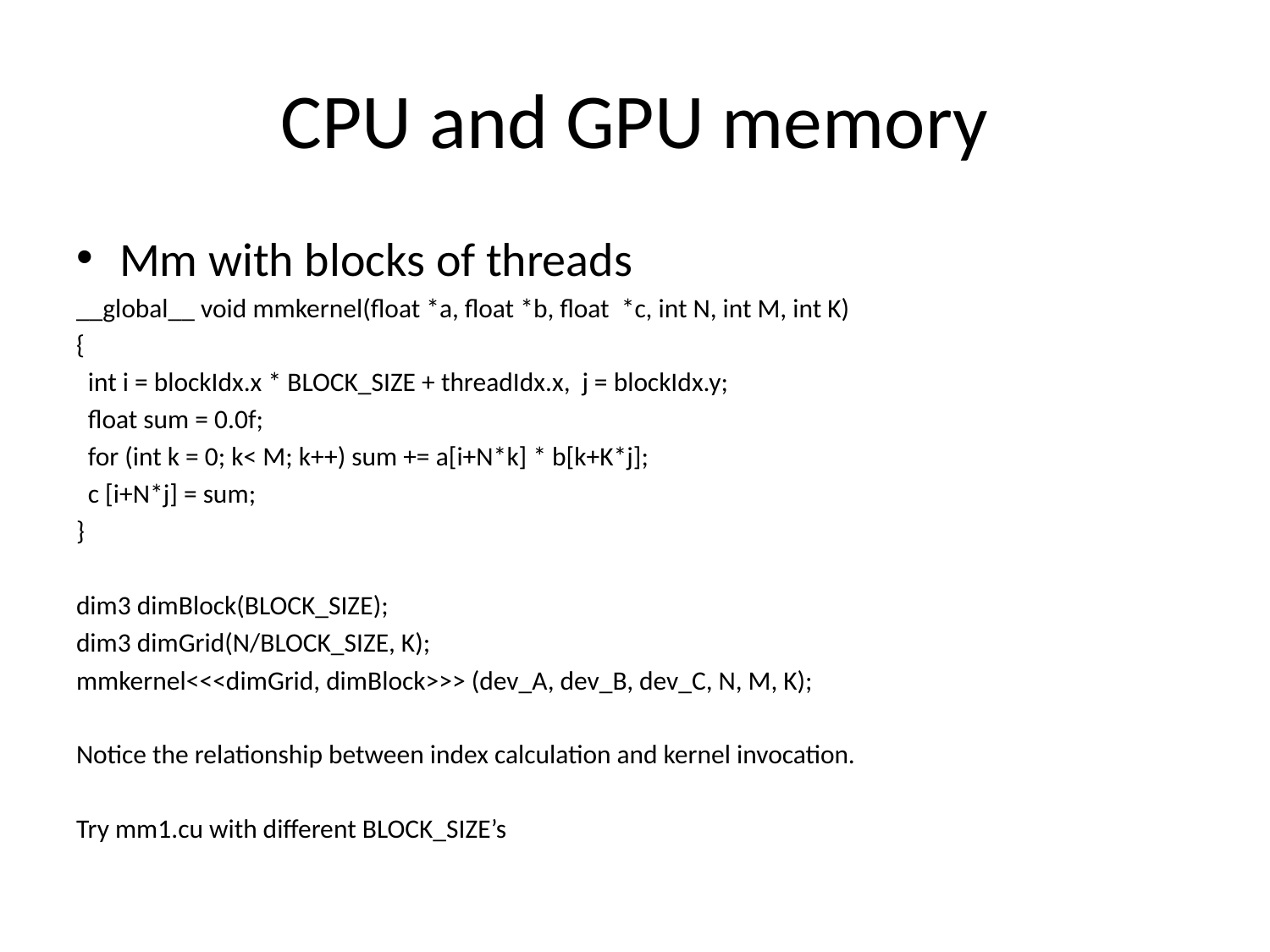

# CPU and GPU memory
Mm with blocks of threads
__global__ void mmkernel(float *a, float *b, float  *c, int N, int M, int K)
{
  int i = blockIdx.x * BLOCK_SIZE + threadIdx.x,  j = blockIdx.y;
  float sum = 0.0f;
  for (int k = 0; k< M; k++) sum += a[i+N*k] * b[k+K*j];
  c [i+N*j] = sum;
}

dim3 dimBlock(BLOCK_SIZE);
dim3 dimGrid(N/BLOCK_SIZE, K);
mmkernel<<<dimGrid, dimBlock>>> (dev_A, dev_B, dev_C, N, M, K);

Notice the relationship between index calculation and kernel invocation.

Try mm1.cu with different BLOCK_SIZE’s